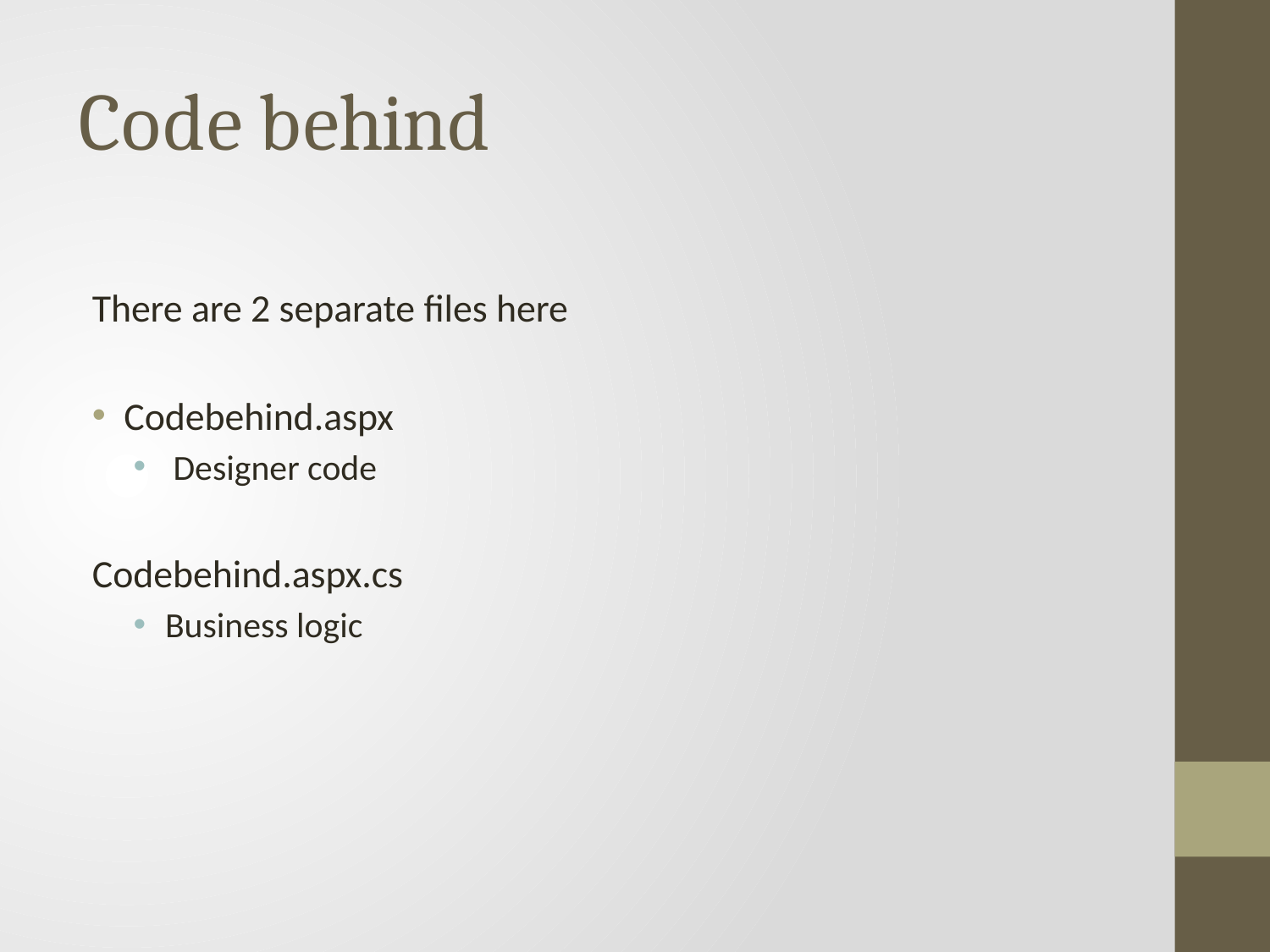

# Code behind

There are 2 separate files here

Codebehind.aspx
 Designer code

Codebehind.aspx.cs
Business logic